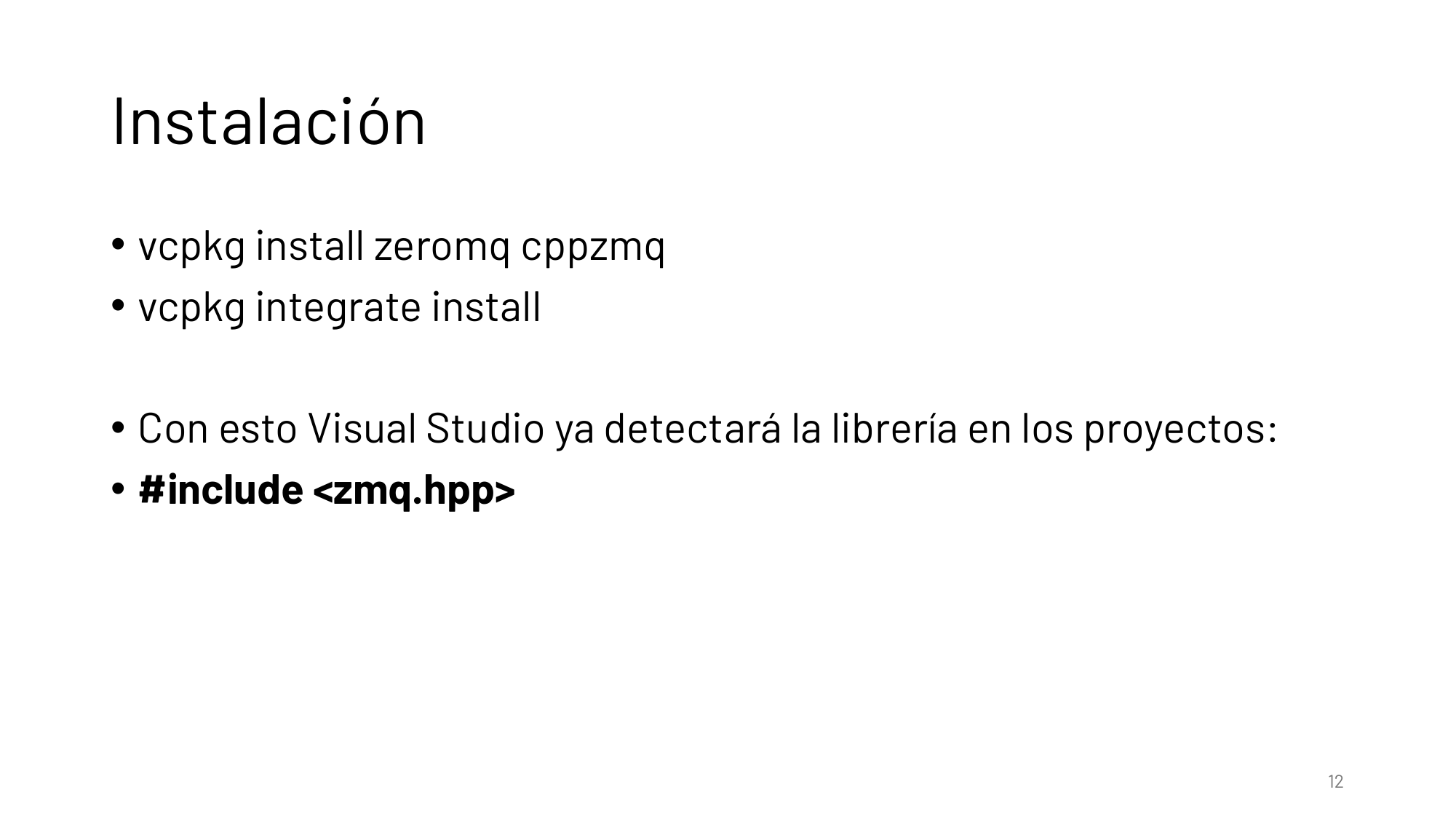

# Instalación
vcpkg install zeromq cppzmq
vcpkg integrate install

Con esto Visual Studio ya detectará la librería en los proyectos:
#include <zmq.hpp>
12